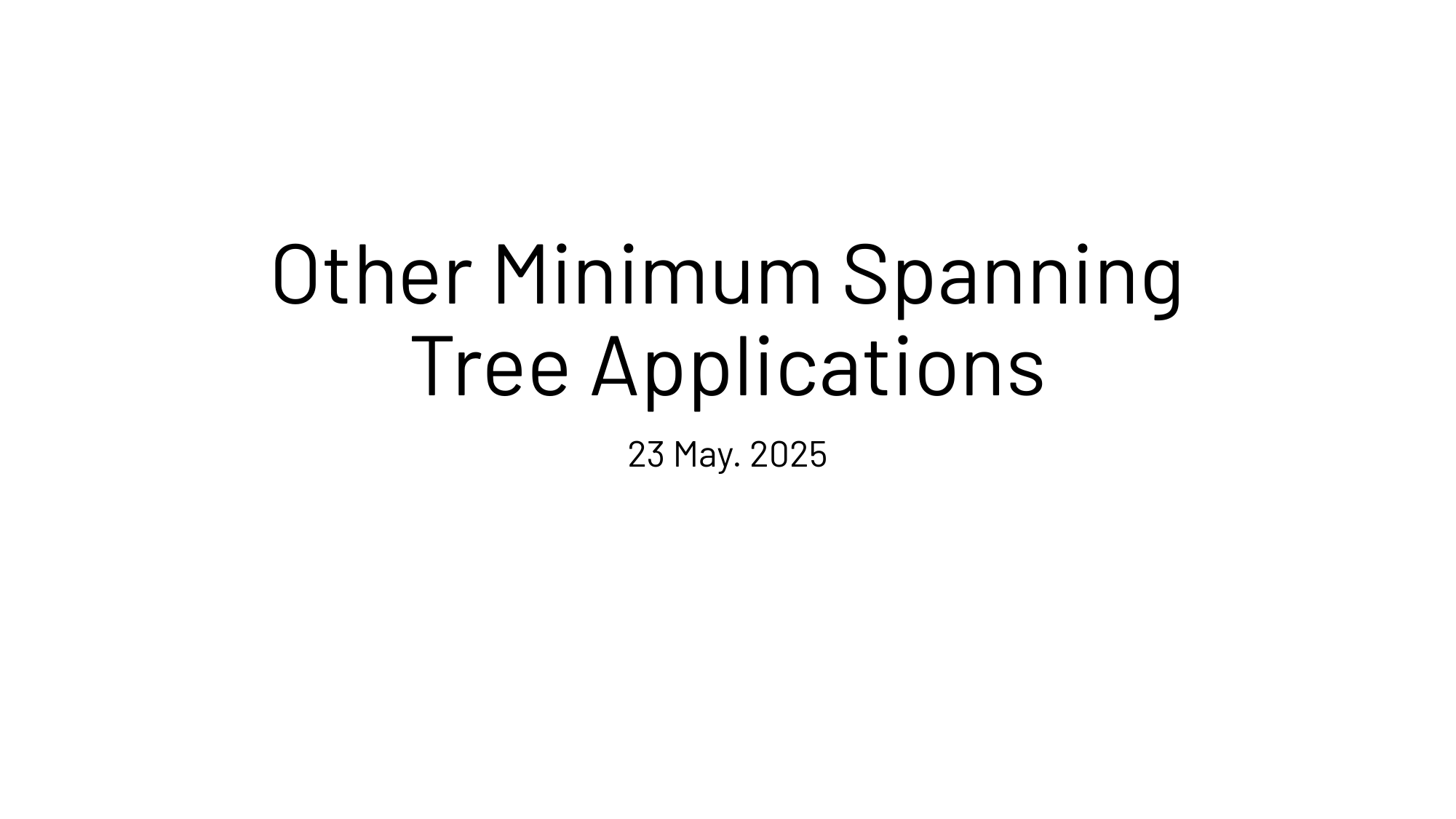

# Other Minimum Spanning Tree Applications
23 May. 2025